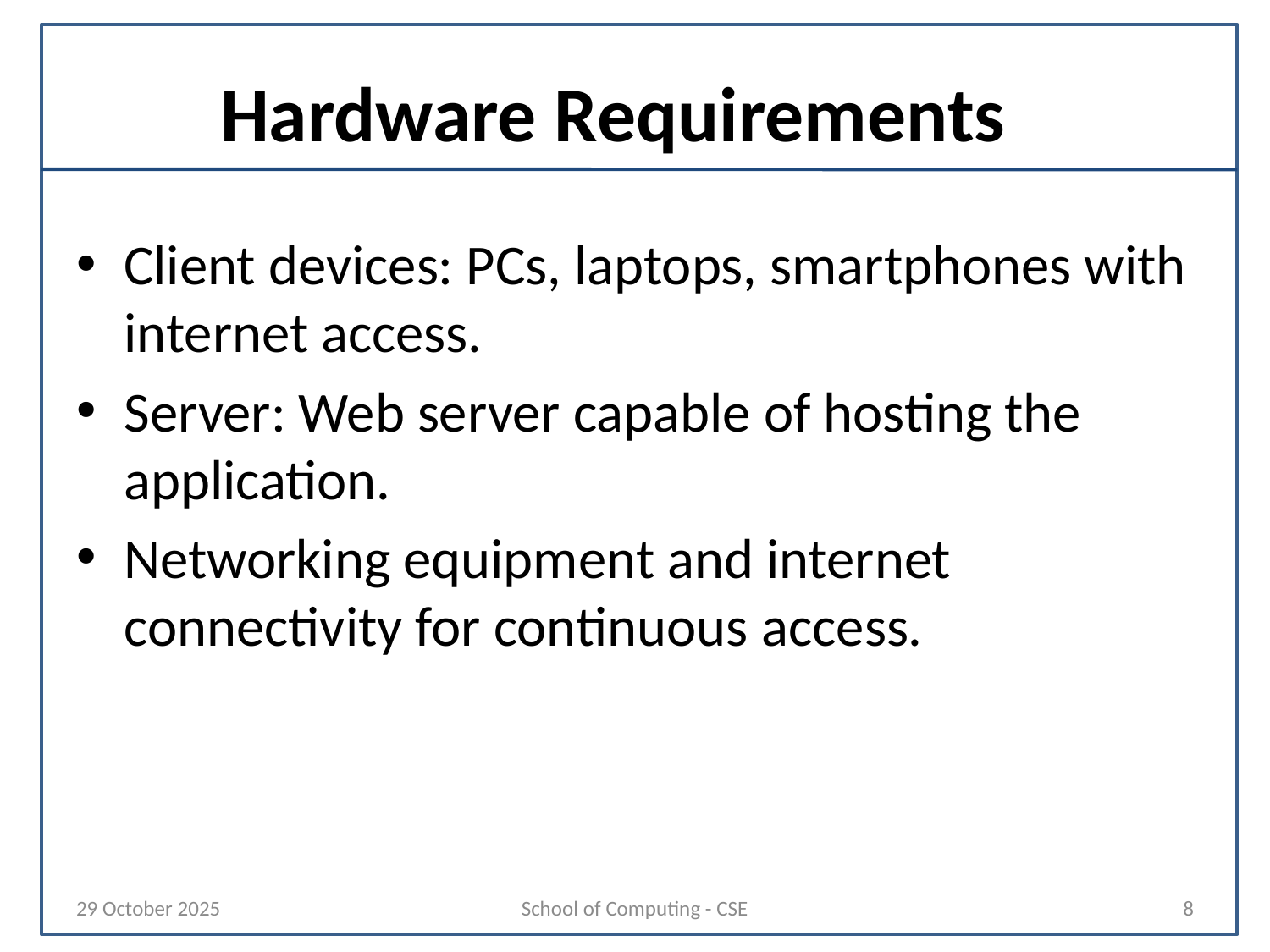

# Hardware Requirements
Client devices: PCs, laptops, smartphones with internet access.
Server: Web server capable of hosting the application.
Networking equipment and internet connectivity for continuous access.
29 October 2025
School of Computing - CSE
8